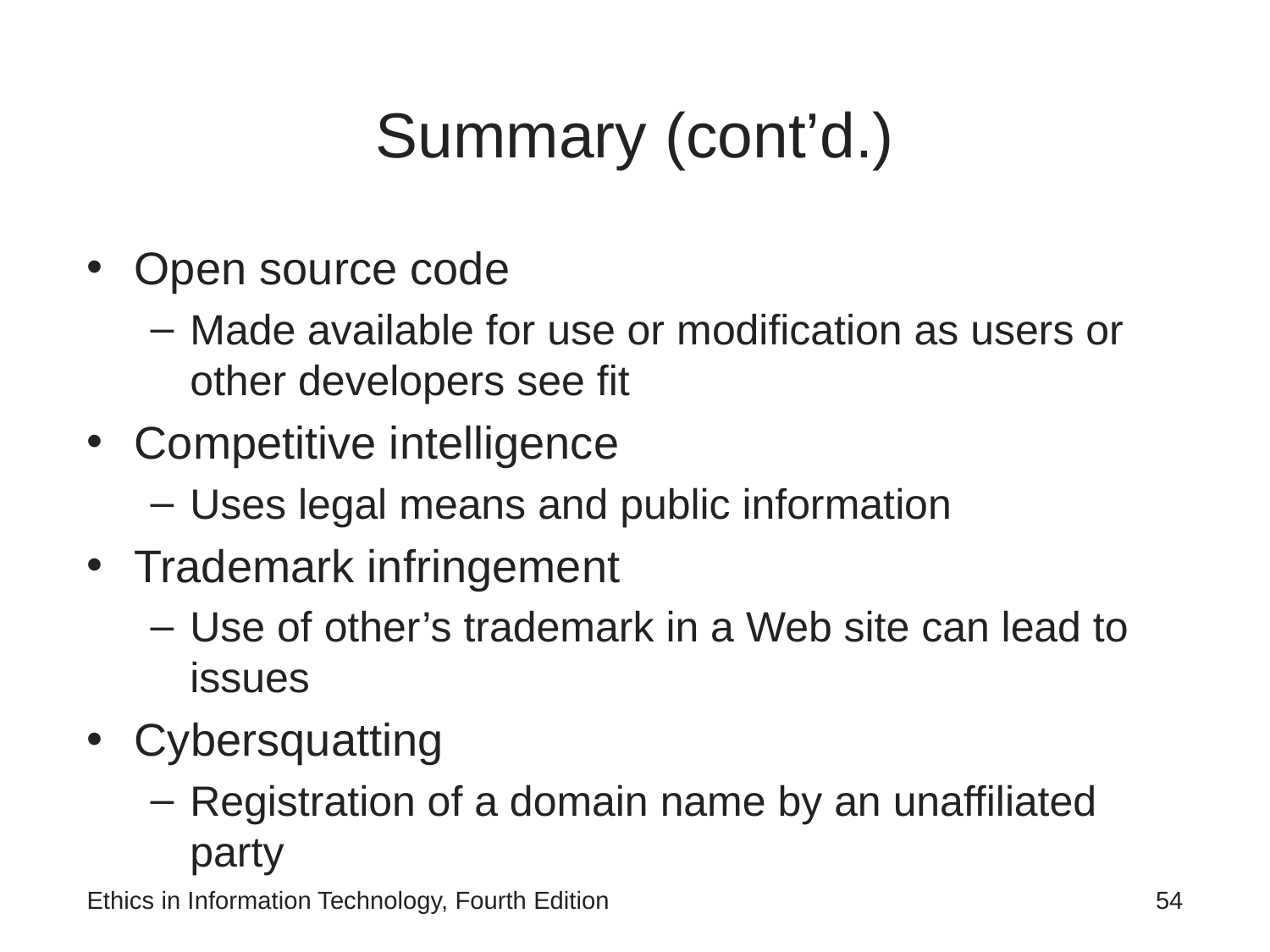

# Summary (cont’d.)
Open source code
Made available for use or modification as users or other developers see fit
Competitive intelligence
Uses legal means and public information
Trademark infringement
Use of other’s trademark in a Web site can lead to issues
Cybersquatting
Registration of a domain name by an unaffiliated party
Ethics in Information Technology, Fourth Edition
54